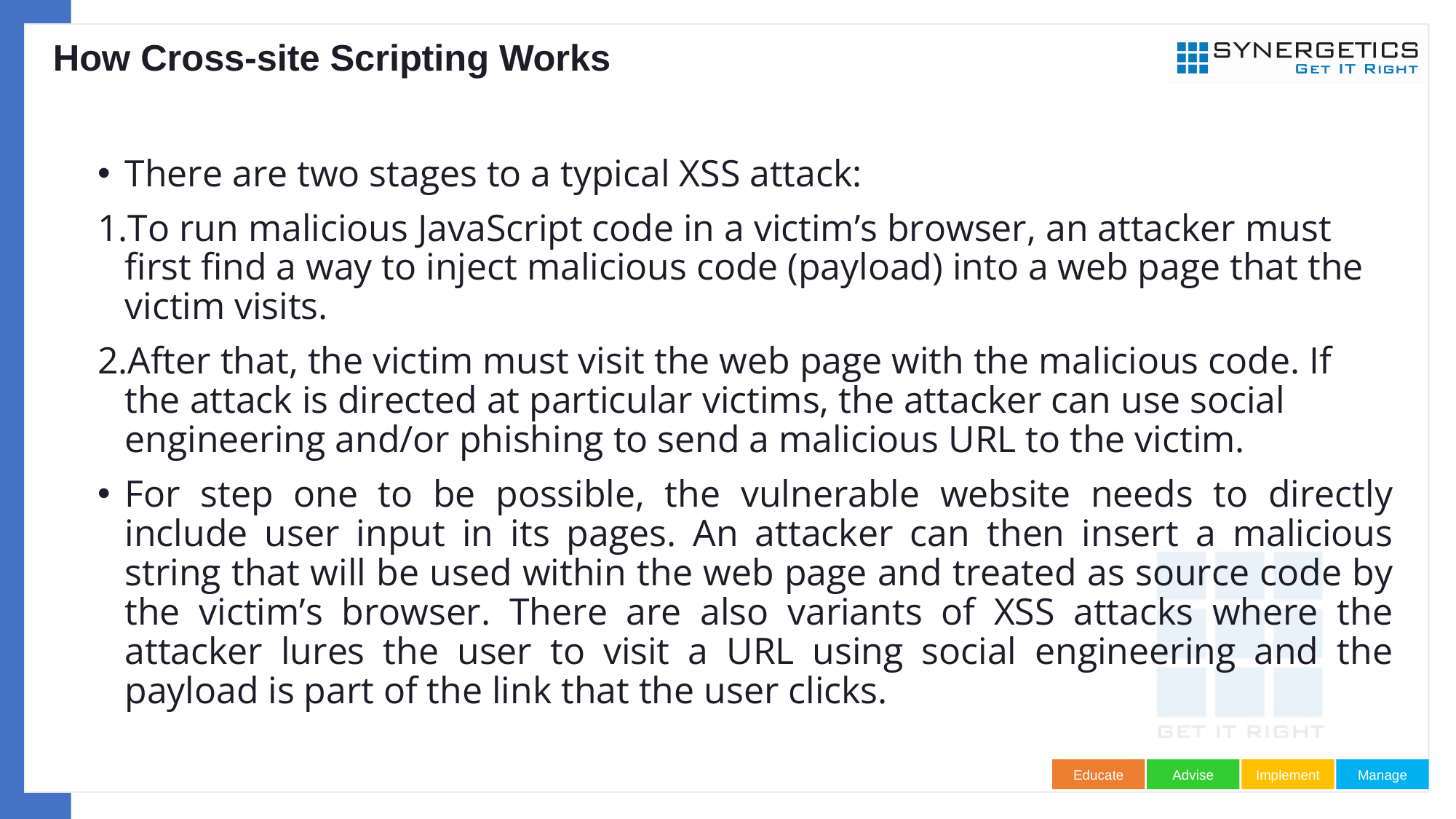

# How Cross-site Scripting Works
There are two stages to a typical XSS attack:
To run malicious JavaScript code in a victim’s browser, an attacker must first find a way to inject malicious code (payload) into a web page that the victim visits.
After that, the victim must visit the web page with the malicious code. If the attack is directed at particular victims, the attacker can use social engineering and/or phishing to send a malicious URL to the victim.
For step one to be possible, the vulnerable website needs to directly include user input in its pages. An attacker can then insert a malicious string that will be used within the web page and treated as source code by the victim’s browser. There are also variants of XSS attacks where the attacker lures the user to visit a URL using social engineering and the payload is part of the link that the user clicks.